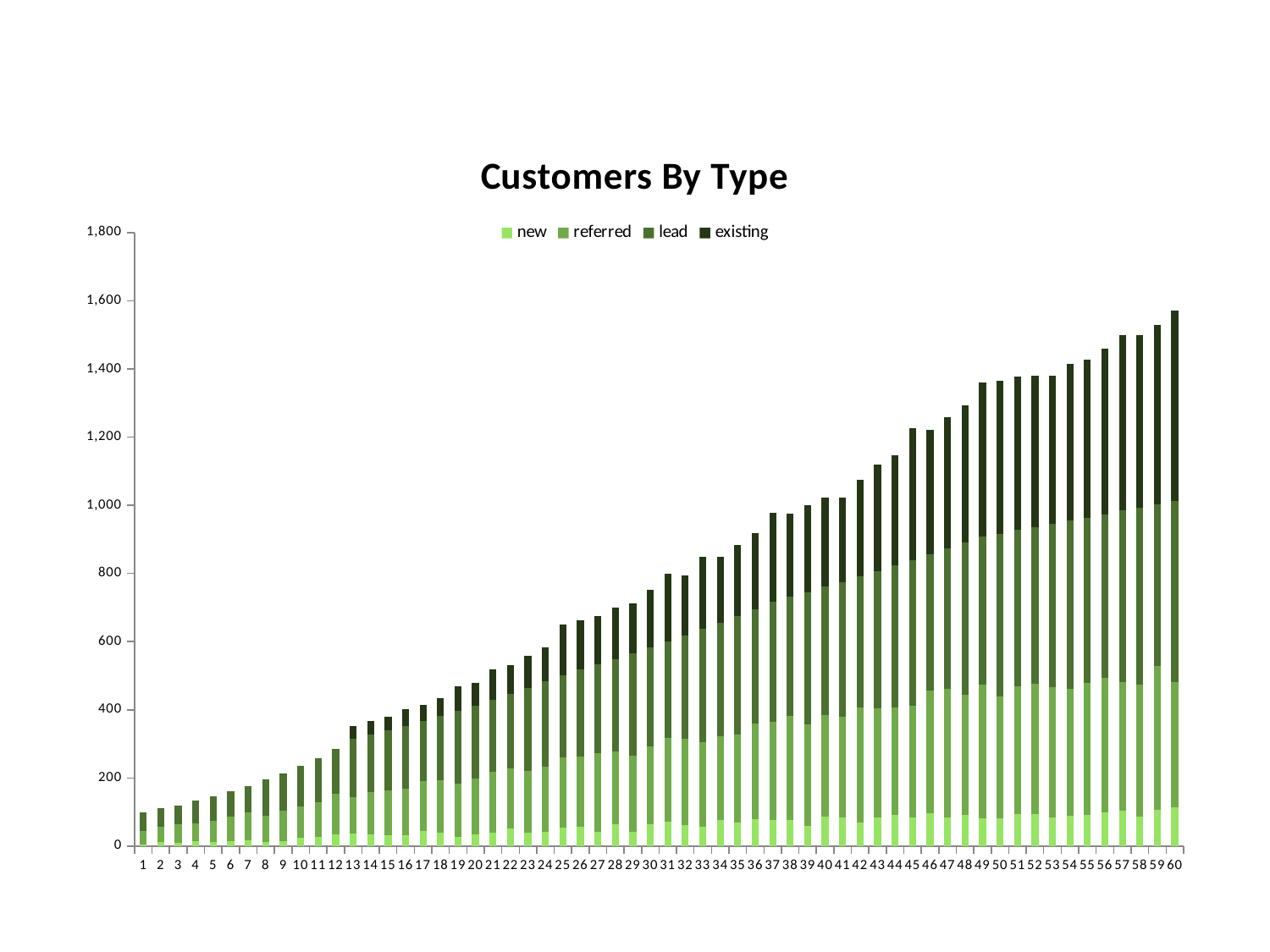

### Chart: Customers By Type

| Category | new | referred | lead | existing |
|---|---|---|---|---|
| 1 | 6.0 | 39.0 | 55.0 | 0.0 |
| 2 | 12.0 | 46.0 | 53.0 | 0.0 |
| 3 | 10.0 | 54.0 | 56.0 | 0.0 |
| 4 | 15.0 | 53.0 | 65.0 | 0.0 |
| 5 | 13.0 | 62.0 | 72.0 | 0.0 |
| 6 | 15.0 | 71.0 | 75.0 | 0.0 |
| 7 | 16.0 | 83.0 | 78.0 | 0.0 |
| 8 | 12.0 | 77.0 | 106.0 | 0.0 |
| 9 | 15.0 | 88.0 | 111.0 | 0.0 |
| 10 | 24.0 | 92.0 | 120.0 | 0.0 |
| 11 | 27.0 | 101.0 | 131.0 | 0.0 |
| 12 | 35.0 | 120.0 | 130.0 | 0.0 |
| 13 | 36.0 | 109.0 | 169.0 | 38.0 |
| 14 | 34.0 | 125.0 | 168.0 | 41.0 |
| 15 | 32.0 | 131.0 | 176.0 | 41.0 |
| 16 | 31.0 | 138.0 | 184.0 | 48.0 |
| 17 | 44.0 | 147.0 | 176.0 | 48.0 |
| 18 | 39.0 | 154.0 | 189.0 | 53.0 |
| 19 | 26.0 | 158.0 | 213.0 | 71.0 |
| 20 | 35.0 | 163.0 | 215.0 | 67.0 |
| 21 | 40.0 | 178.0 | 212.0 | 88.0 |
| 22 | 51.0 | 178.0 | 217.0 | 85.0 |
| 23 | 40.0 | 182.0 | 243.0 | 93.0 |
| 24 | 43.0 | 191.0 | 249.0 | 99.0 |
| 25 | 54.0 | 206.0 | 242.0 | 148.0 |
| 26 | 58.0 | 204.0 | 256.0 | 144.0 |
| 27 | 43.0 | 229.0 | 261.0 | 142.0 |
| 28 | 64.0 | 214.0 | 271.0 | 152.0 |
| 29 | 43.0 | 222.0 | 301.0 | 147.0 |
| 30 | 65.0 | 227.0 | 290.0 | 171.0 |
| 31 | 71.0 | 246.0 | 283.0 | 200.0 |
| 32 | 62.0 | 252.0 | 304.0 | 177.0 |
| 33 | 56.0 | 249.0 | 332.0 | 213.0 |
| 34 | 78.0 | 245.0 | 332.0 | 193.0 |
| 35 | 70.0 | 258.0 | 347.0 | 208.0 |
| 36 | 80.0 | 281.0 | 335.0 | 223.0 |
| 37 | 78.0 | 288.0 | 350.0 | 262.0 |
| 38 | 76.0 | 307.0 | 348.0 | 244.0 |
| 39 | 59.0 | 299.0 | 387.0 | 256.0 |
| 40 | 86.0 | 299.0 | 376.0 | 261.0 |
| 41 | 84.0 | 295.0 | 396.0 | 247.0 |
| 42 | 70.0 | 338.0 | 383.0 | 285.0 |
| 43 | 83.0 | 322.0 | 402.0 | 312.0 |
| 44 | 92.0 | 316.0 | 415.0 | 324.0 |
| 45 | 83.0 | 328.0 | 428.0 | 387.0 |
| 46 | 96.0 | 361.0 | 399.0 | 364.0 |
| 47 | 84.0 | 377.0 | 413.0 | 384.0 |
| 48 | 91.0 | 353.0 | 446.0 | 404.0 |
| 49 | 82.0 | 391.0 | 436.0 | 450.0 |
| 50 | 82.0 | 357.0 | 478.0 | 449.0 |
| 51 | 95.0 | 373.0 | 459.0 | 451.0 |
| 52 | 95.0 | 382.0 | 459.0 | 444.0 |
| 53 | 83.0 | 383.0 | 480.0 | 433.0 |
| 54 | 88.0 | 373.0 | 494.0 | 460.0 |
| 55 | 91.0 | 387.0 | 486.0 | 462.0 |
| 56 | 99.0 | 394.0 | 481.0 | 486.0 |
| 57 | 104.0 | 377.0 | 503.0 | 516.0 |
| 58 | 86.0 | 387.0 | 521.0 | 504.0 |
| 59 | 106.0 | 422.0 | 476.0 | 525.0 |
| 60 | 114.0 | 367.0 | 532.0 | 559.0 |